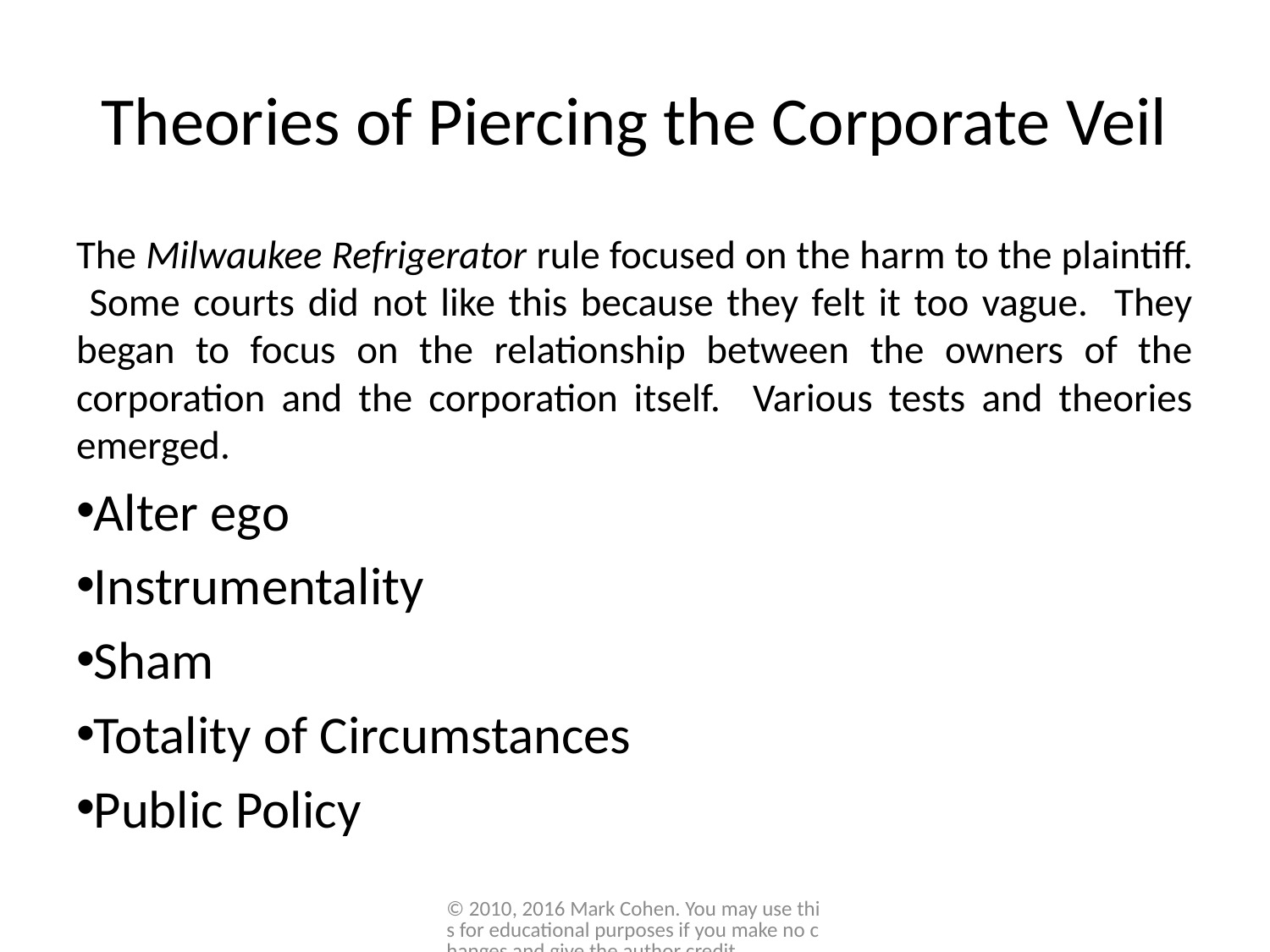

# Theories of Piercing the Corporate Veil
The Milwaukee Refrigerator rule focused on the harm to the plaintiff.  Some courts did not like this because they felt it too vague.  They began to focus on the relationship between the owners of the corporation and the corporation itself.  Various tests and theories emerged.
Alter ego
Instrumentality
Sham
Totality of Circumstances
Public Policy

© 2010, 2016 Mark Cohen. You may use this for educational purposes if you make no changes and give the author credit.